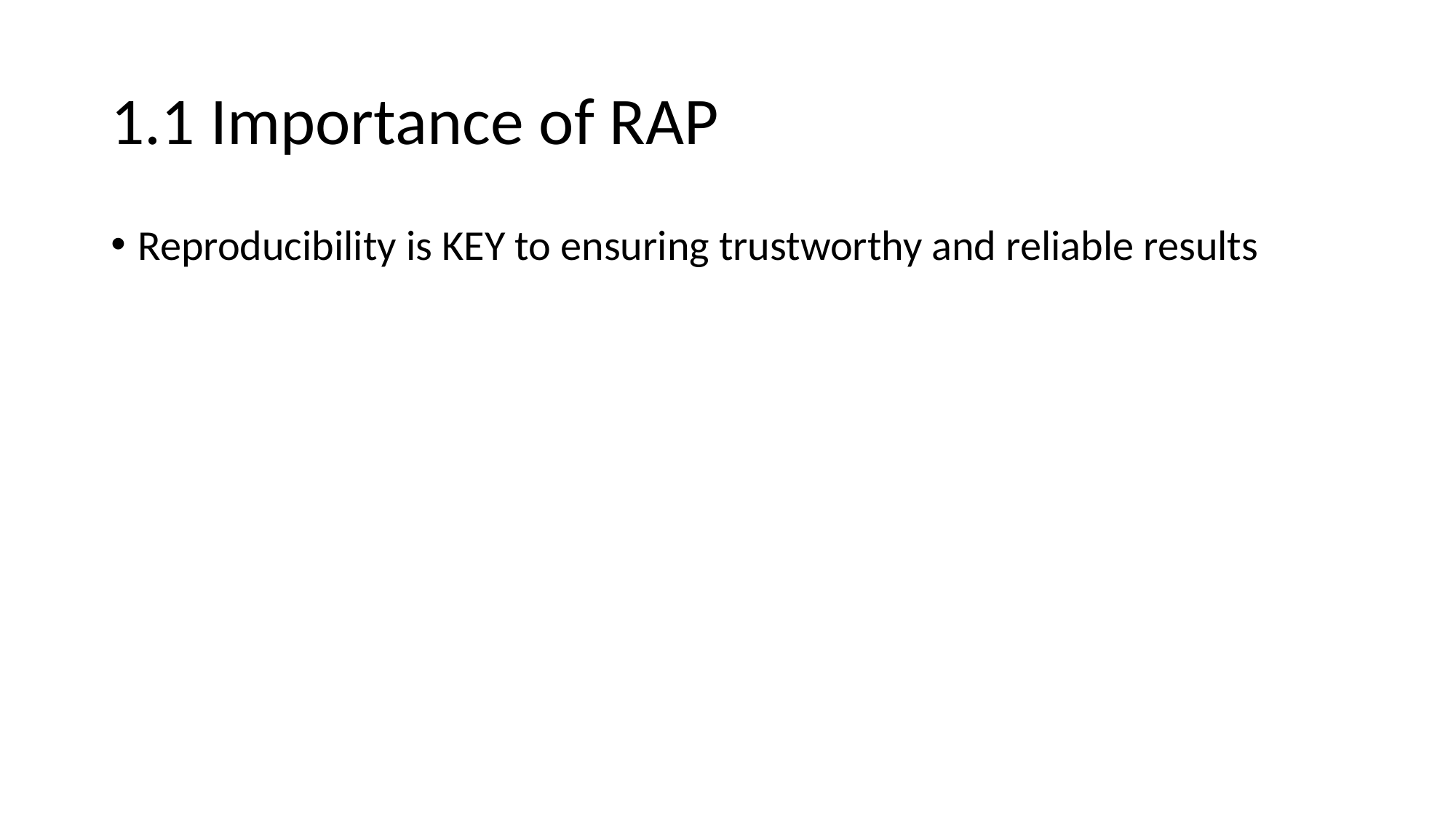

# 1.1 Importance of RAP
Reproducibility is KEY to ensuring trustworthy and reliable results